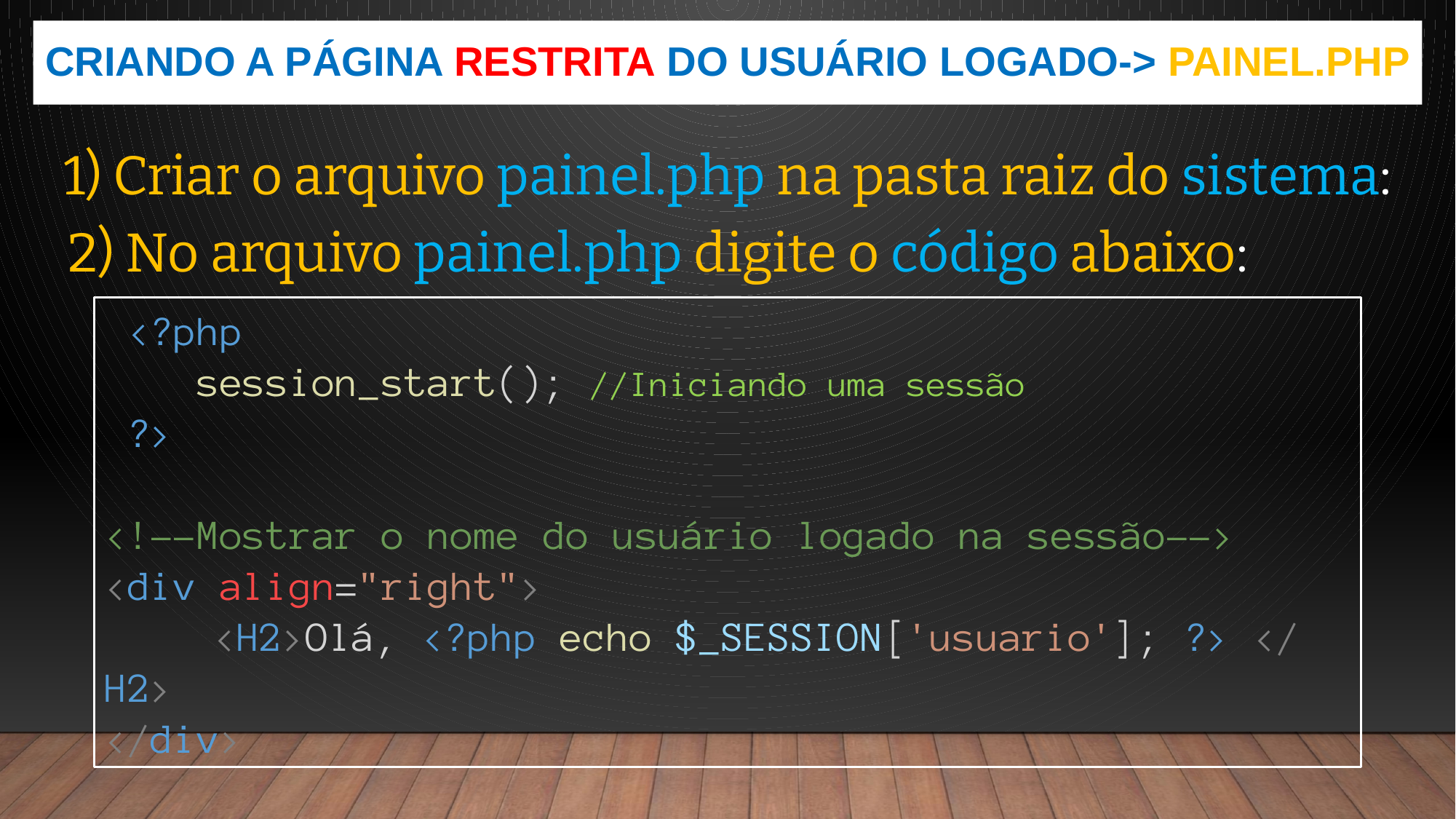

Criando a página restrita do usuário logado-> painel.php
1) Criar o arquivo painel.php na pasta raiz do sistema:
2) No arquivo painel.php digite o código abaixo:
 <?php
    session_start(); //Iniciando uma sessão
 ?>

<!--Mostrar o nome do usuário logado na sessão-->
<div align="right">
	<H2>Olá, <?php echo $_SESSION['usuario']; ?> </H2>
</div>